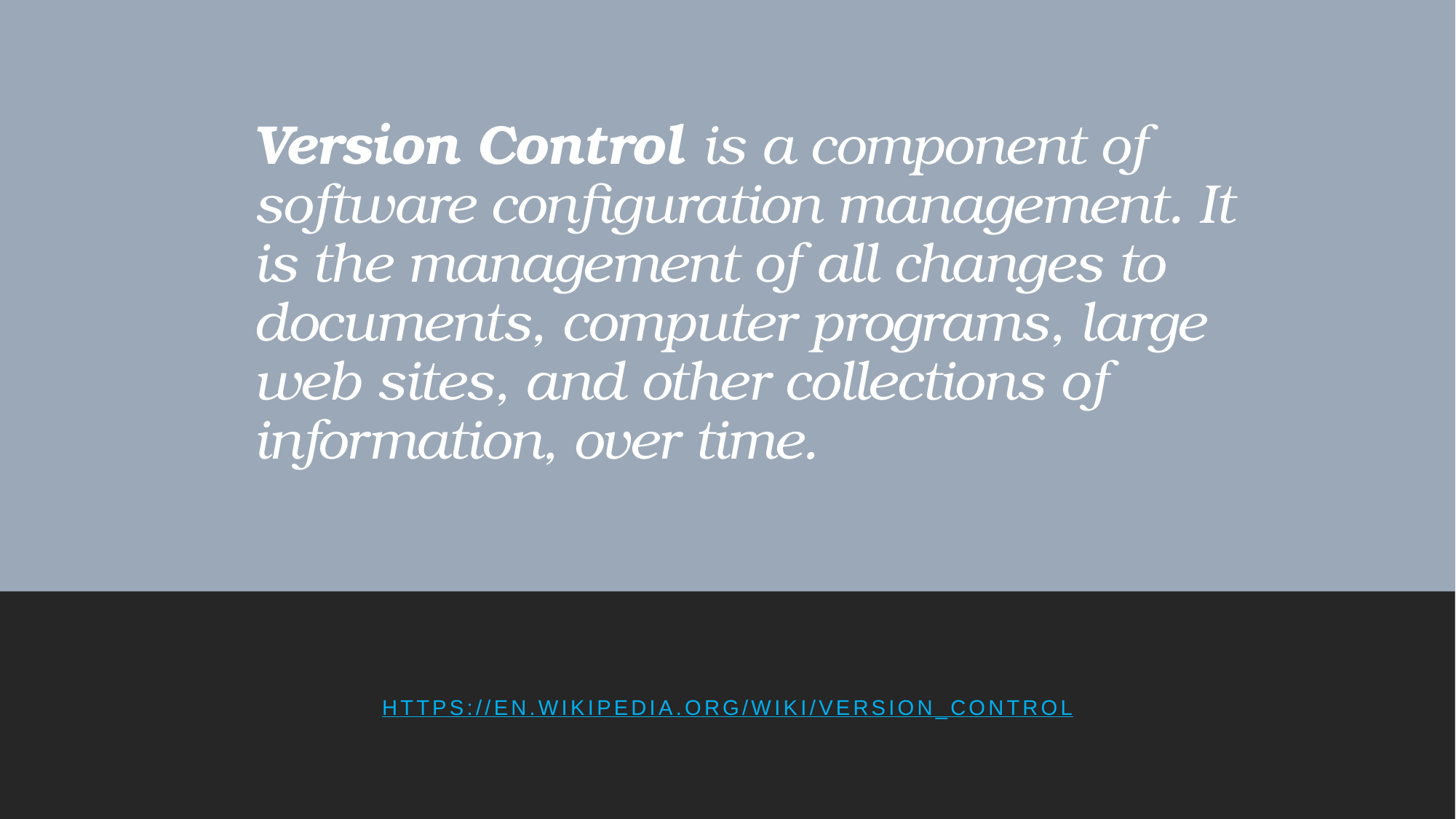

# Version Control is a component of software configuration management. It is the management of all changes to documents, computer programs, large web sites, and other collections of information, over time.
https://en.wikipedia.org/wiki/Version_control